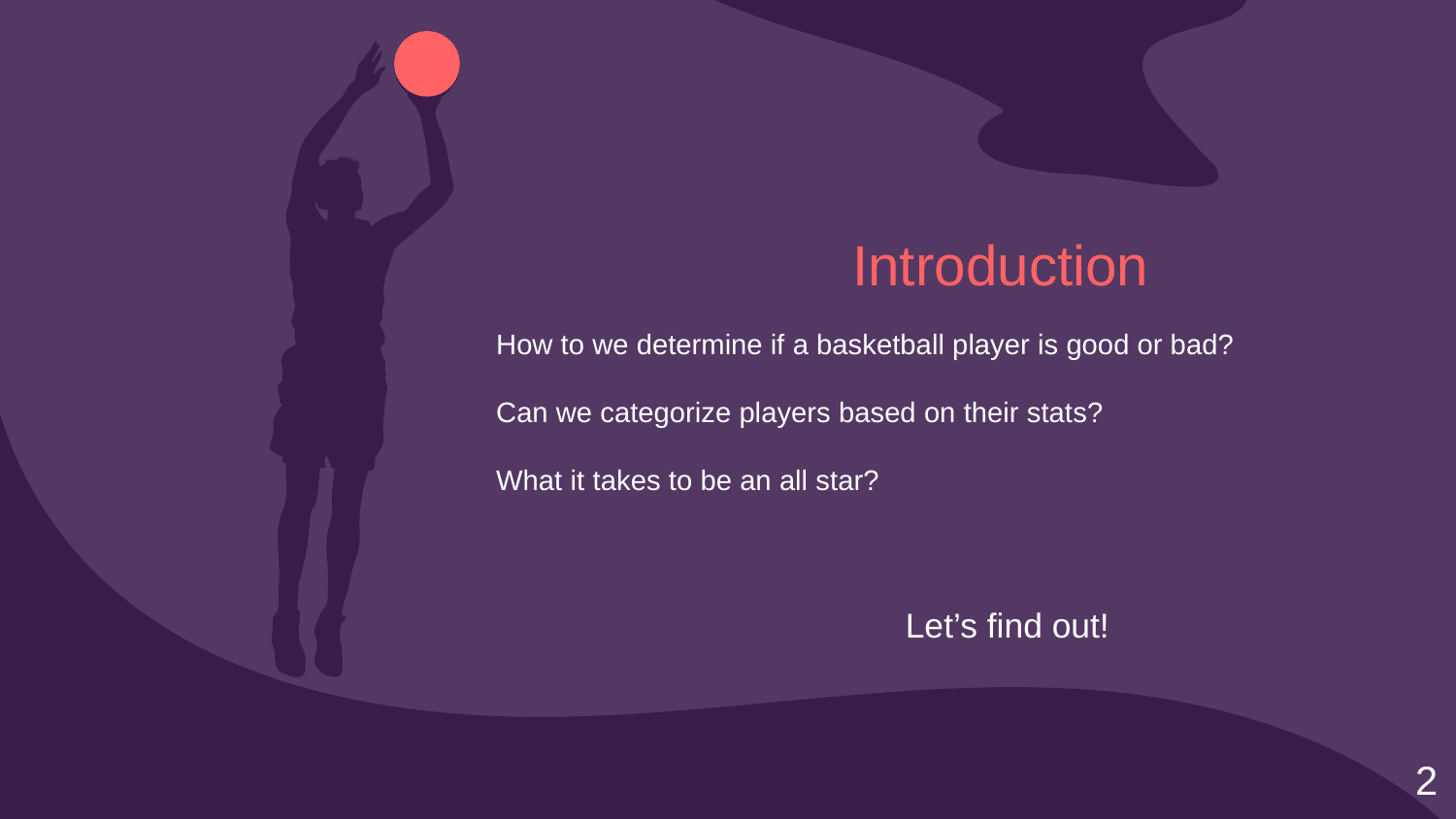

# Introduction
How to we determine if a basketball player is good or bad?

Can we categorize players based on their stats?

What it takes to be an all star?

Let’s find out!
2